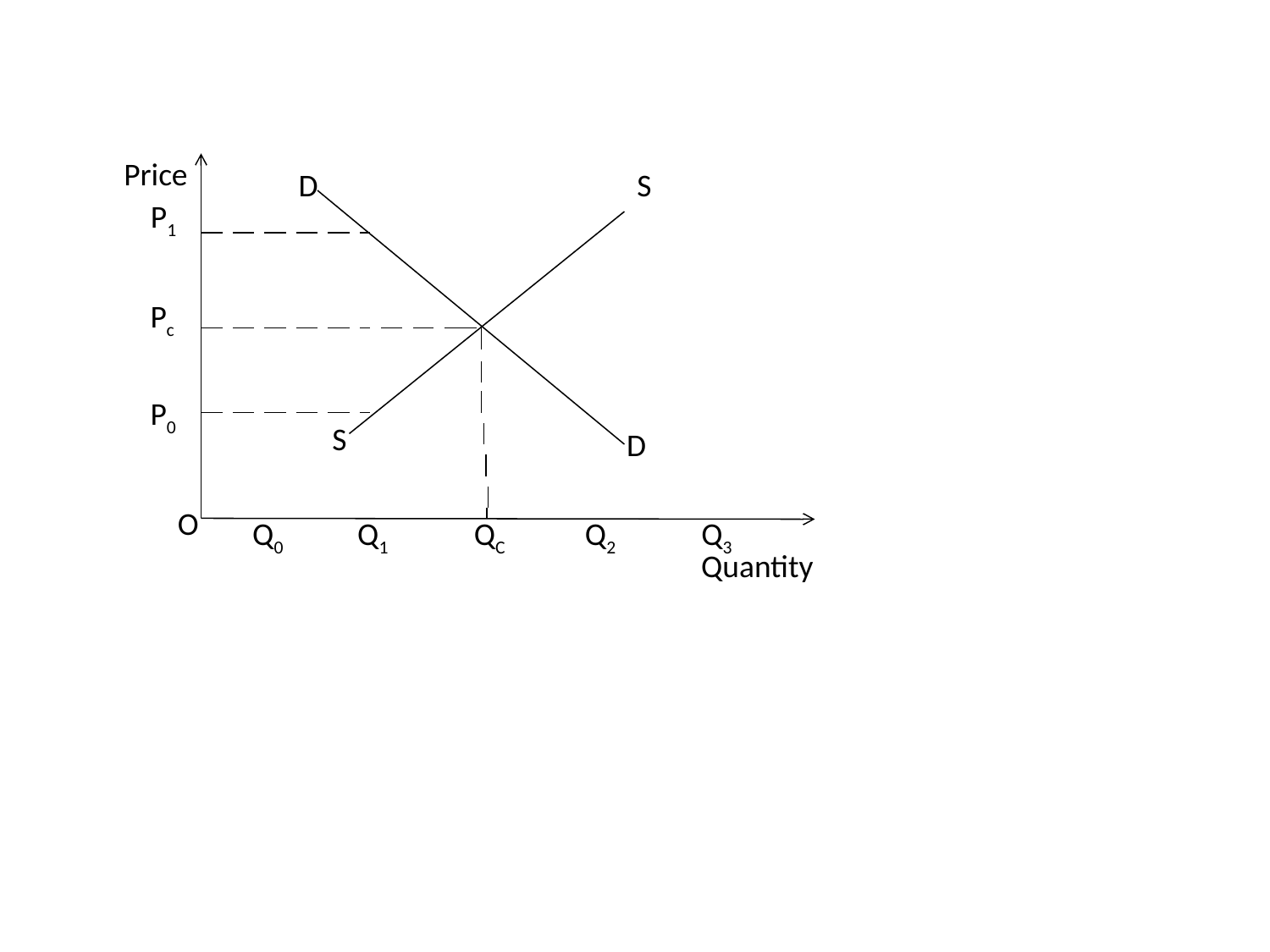

Price
D
S
P1
Pc
P0
S
D
O
Q0
Q1
QC
Q2
Q3
Quantity